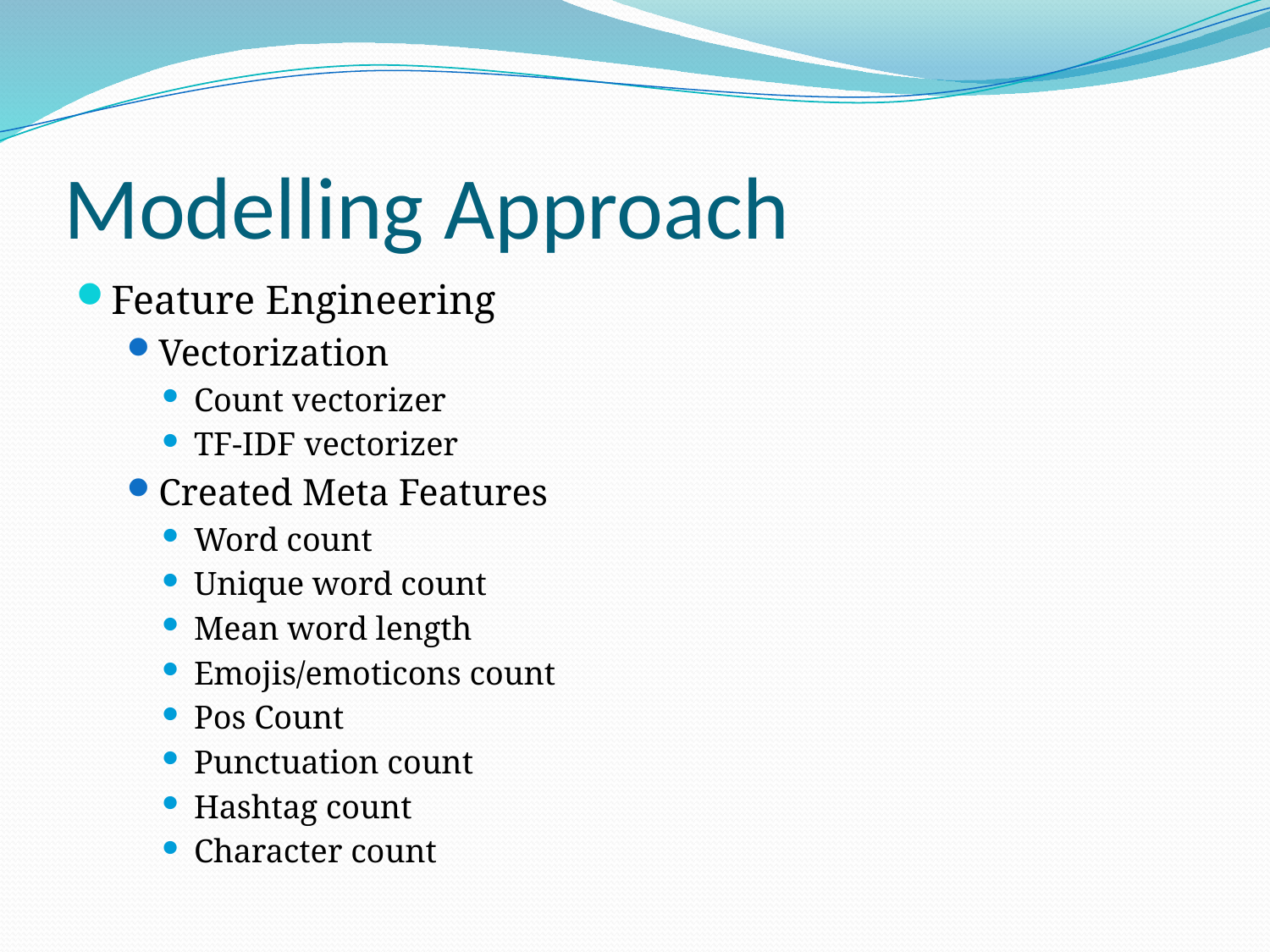

# Modelling Approach
Feature Engineering
Vectorization
Count vectorizer
TF-IDF vectorizer
Created Meta Features
Word count
Unique word count
Mean word length
Emojis/emoticons count
Pos Count
Punctuation count
Hashtag count
Character count